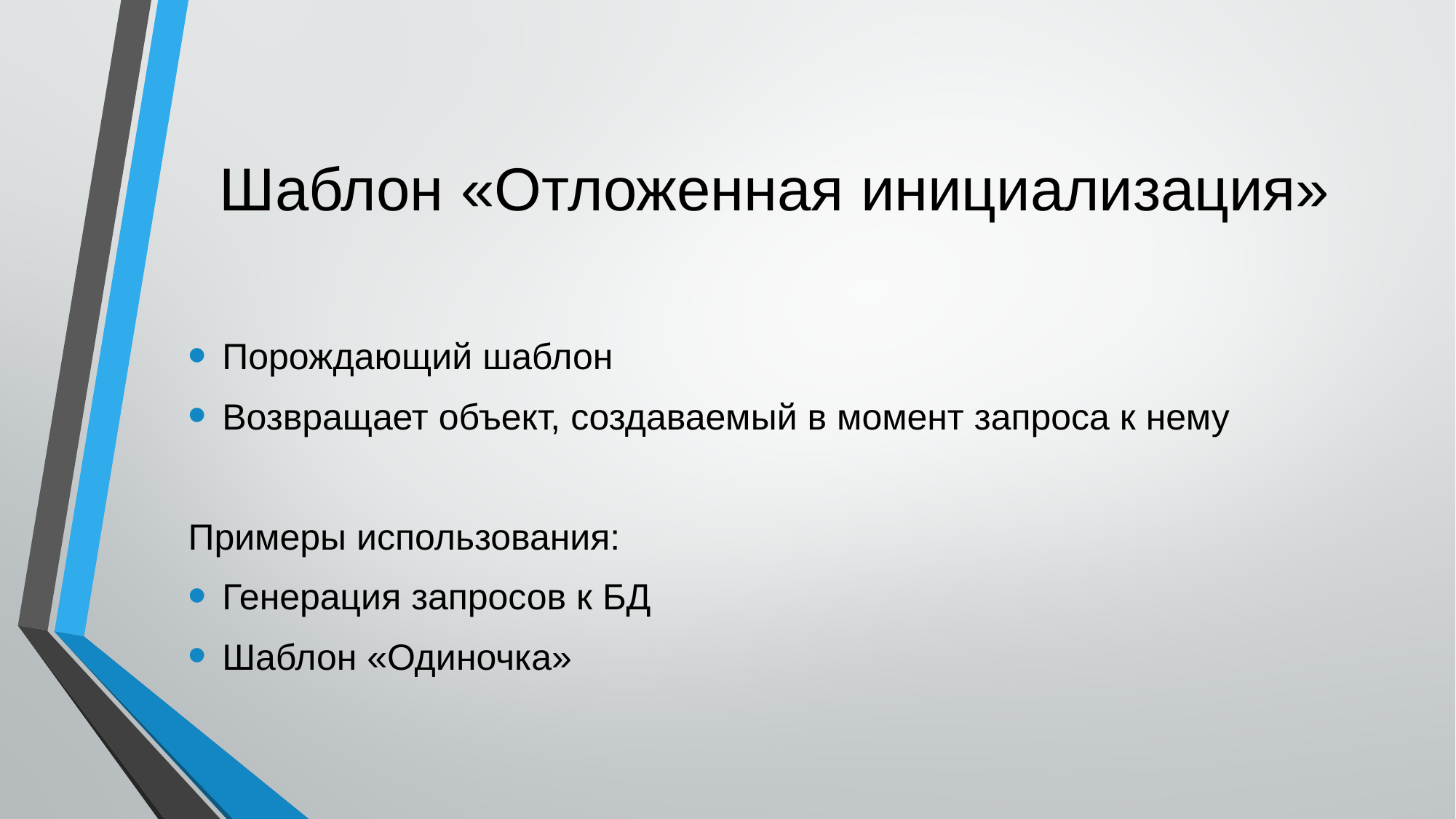

# Шаблон «Отложенная инициализация»
Порождающий шаблон
Возвращает объект, создаваемый в момент запроса к нему

Примеры использования:
Генерация запросов к БД
Шаблон «Одиночка»